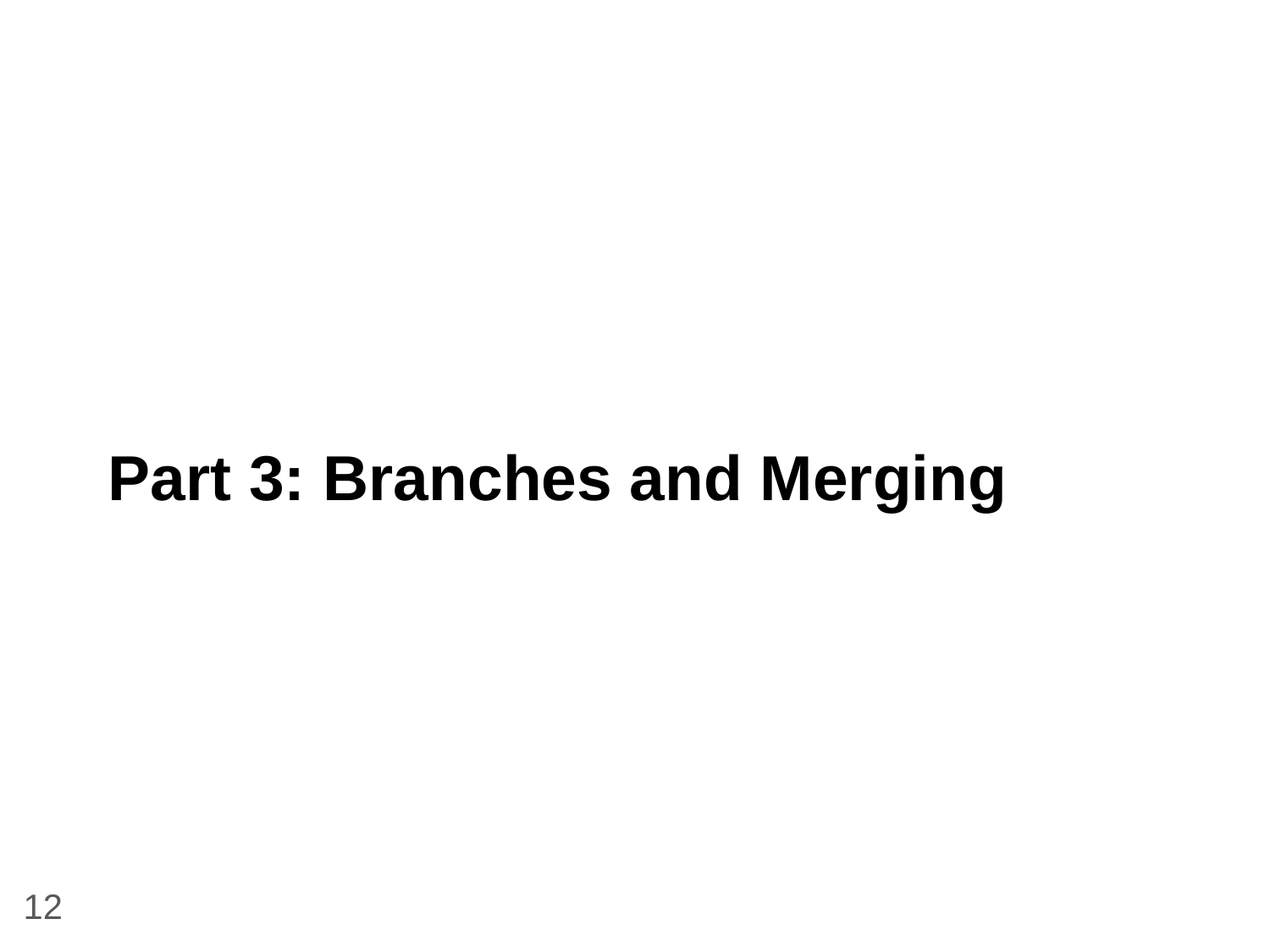

# Part 3: Branches and Merging
12